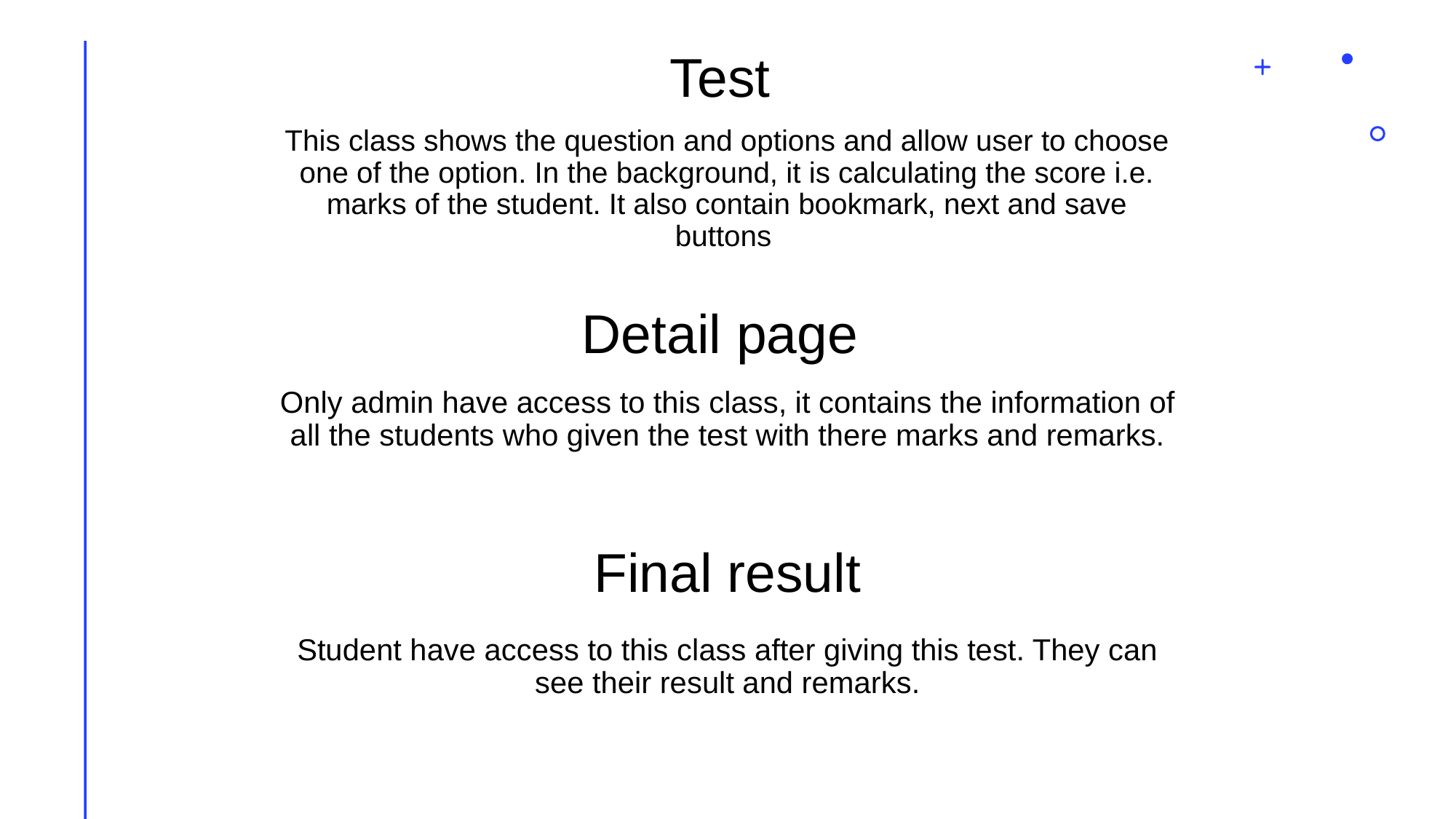

# Test
This class shows the question and options and allow user to choose one of the option. In the background, it is calculating the score i.e. marks of the student. It also contain bookmark, next and save buttons
Detail page
Only admin have access to this class, it contains the information of all the students who given the test with there marks and remarks.
Final result
Student have access to this class after giving this test. They can see their result and remarks.